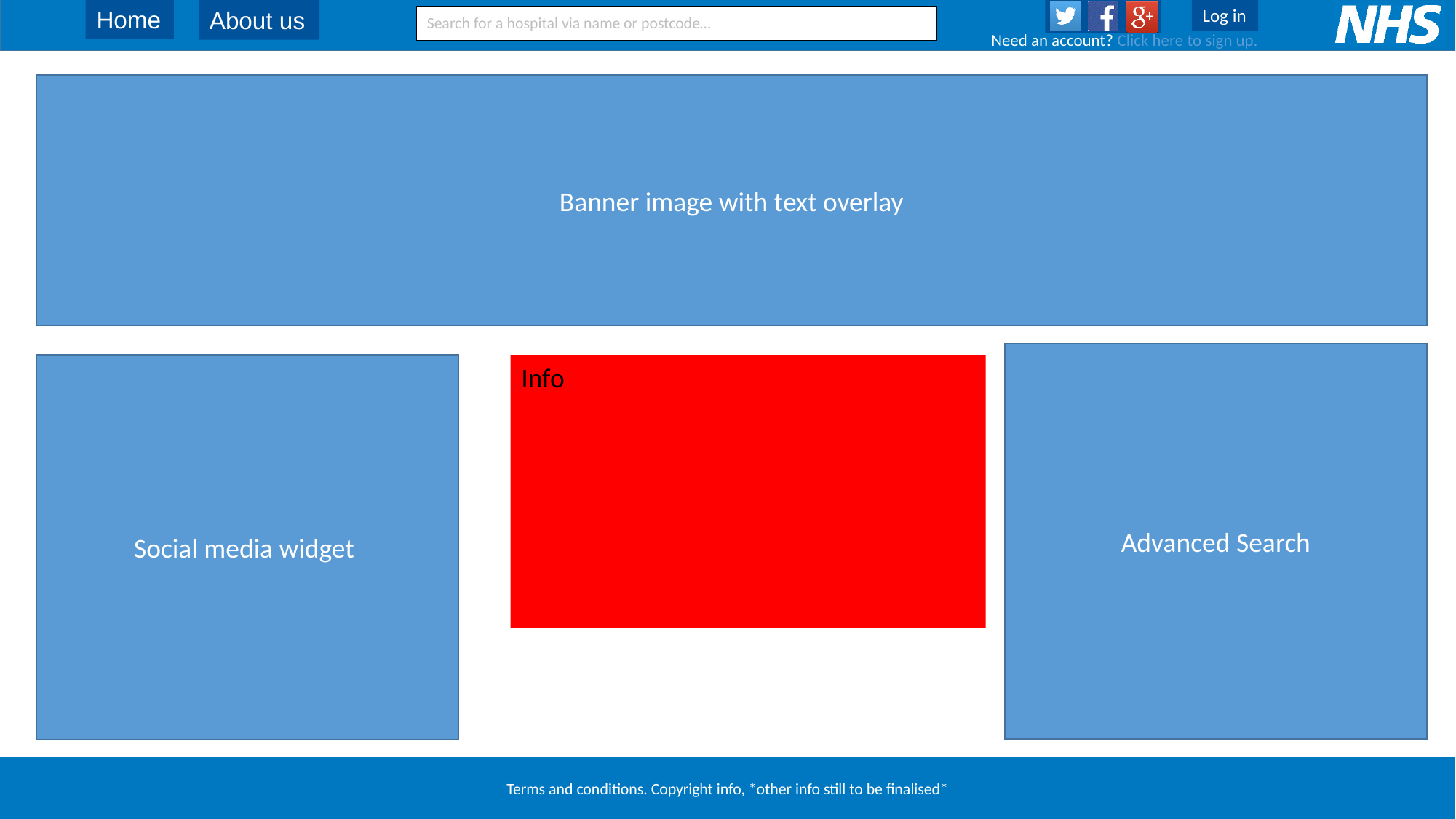

Banner image with text overlay
Advanced Search
Social media widget
Info